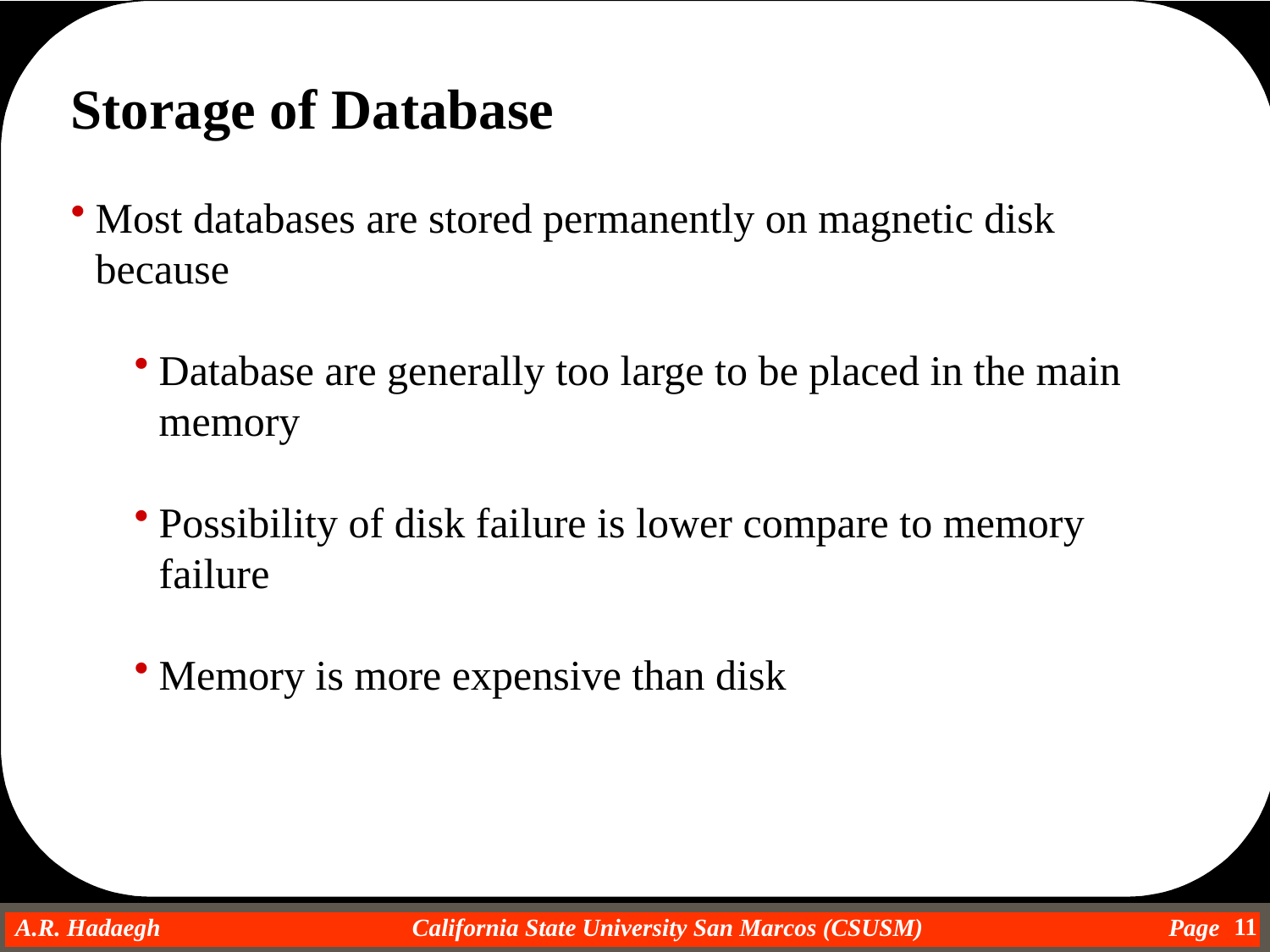

Storage of Database

Most databases are stored permanently on magnetic disk because

Database are generally too large to be placed in the main memory

Possibility of disk failure is lower compare to memory failure

Memory is more expensive than disk
11